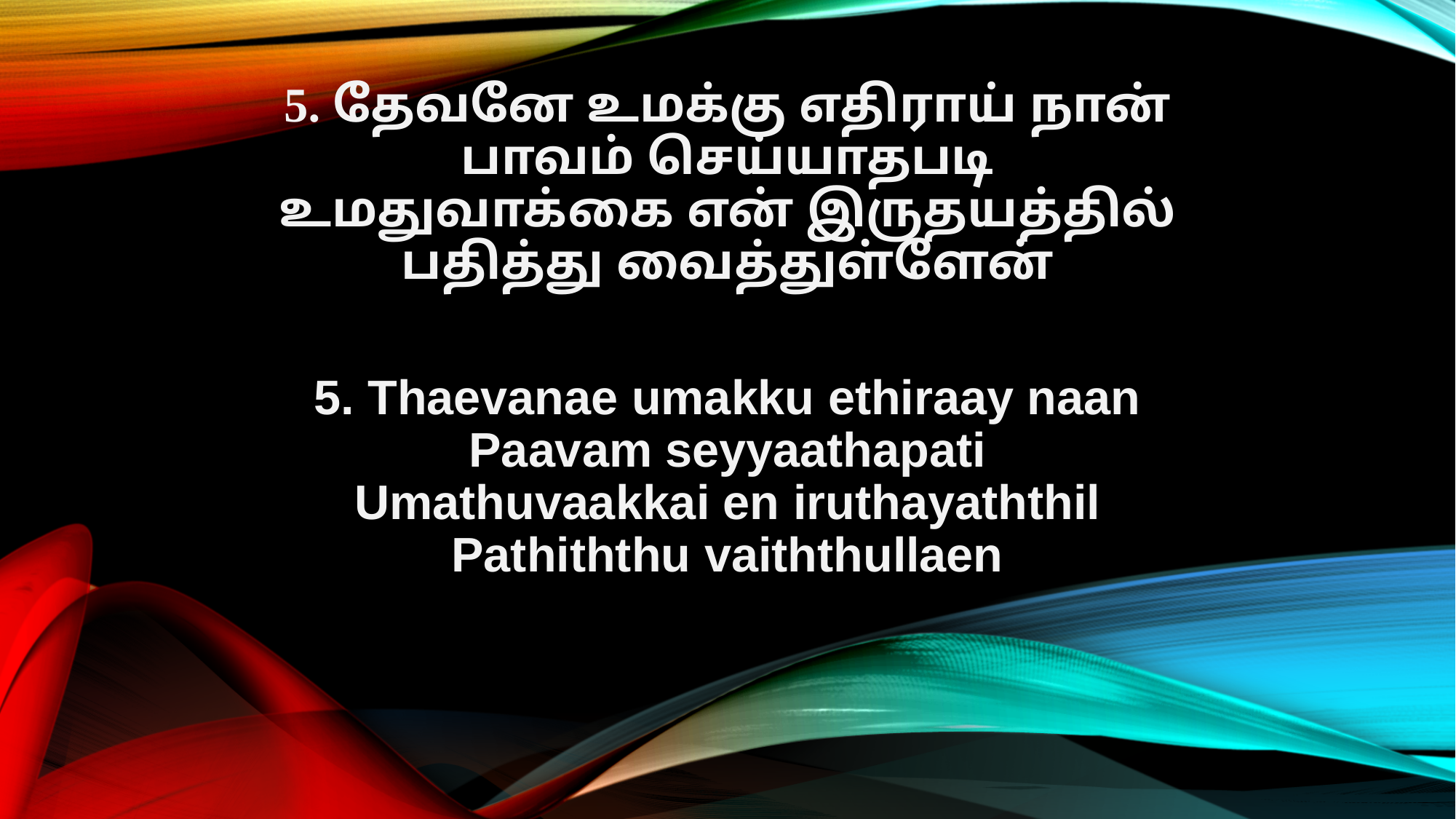

5. தேவனே உமக்கு எதிராய் நான்
பாவம் செய்யாதபடி
உமதுவாக்கை என் இருதயத்தில்
பதித்து வைத்துள்ளேன்

5. Thaevanae umakku ethiraay naan
Paavam seyyaathapati
Umathuvaakkai en iruthayaththil
Pathiththu vaiththullaen